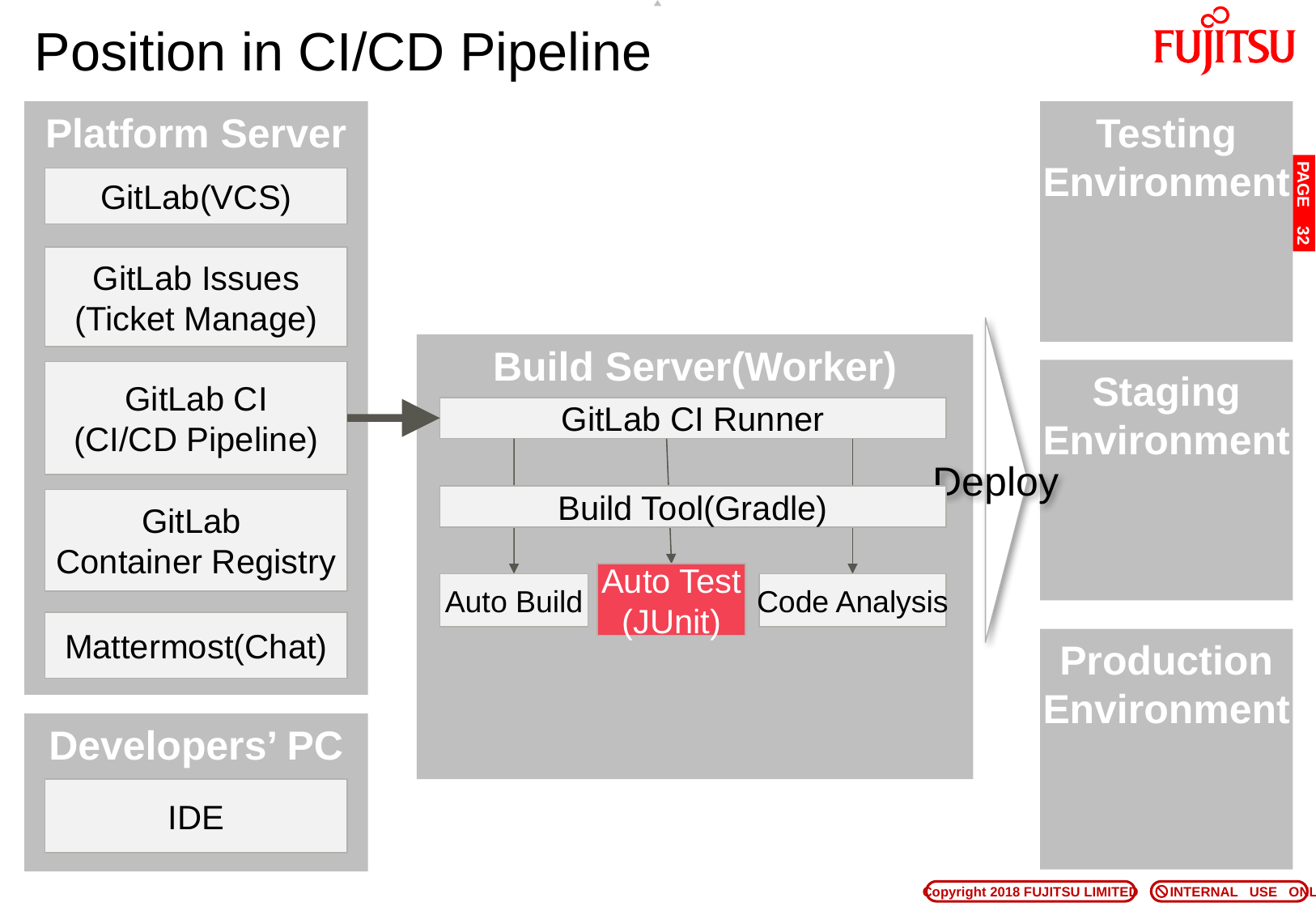

# Position in CI/CD Pipeline
Testing
Environment
Platform Server
GitLab(VCS)
PAGE    32
GitLab Issues
(Ticket Manage)
Deploy
Build Server(Worker)
Staging
Environment
GitLab CI
(CI/CD Pipeline)
GitLab CI Runner
Build Tool(Gradle)
GitLab
Container Registry
Auto Test
(JUnit)
Auto Build
Code Analysis
Mattermost(Chat)
Production
Environment
Developers’ PC
IDE